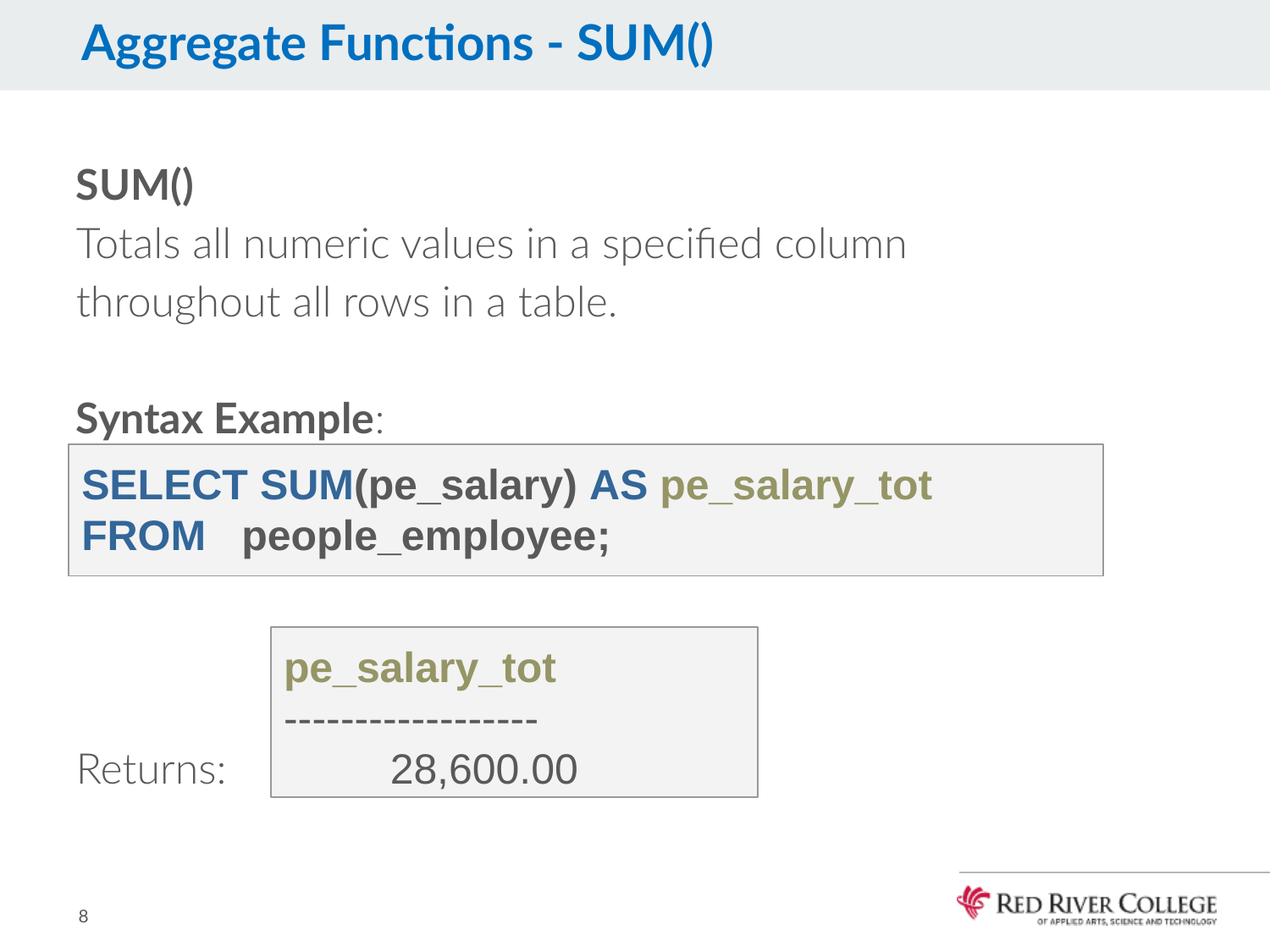

# Aggregate Functions - SUM()
SUM()
Totals all numeric values in a specified column throughout all rows in a table.

Syntax Example:

Returns:
SELECT SUM(pe_salary) AS pe_salary_tot
FROM   people_employee;
pe_salary_tot
------------------
         28,600.00

8